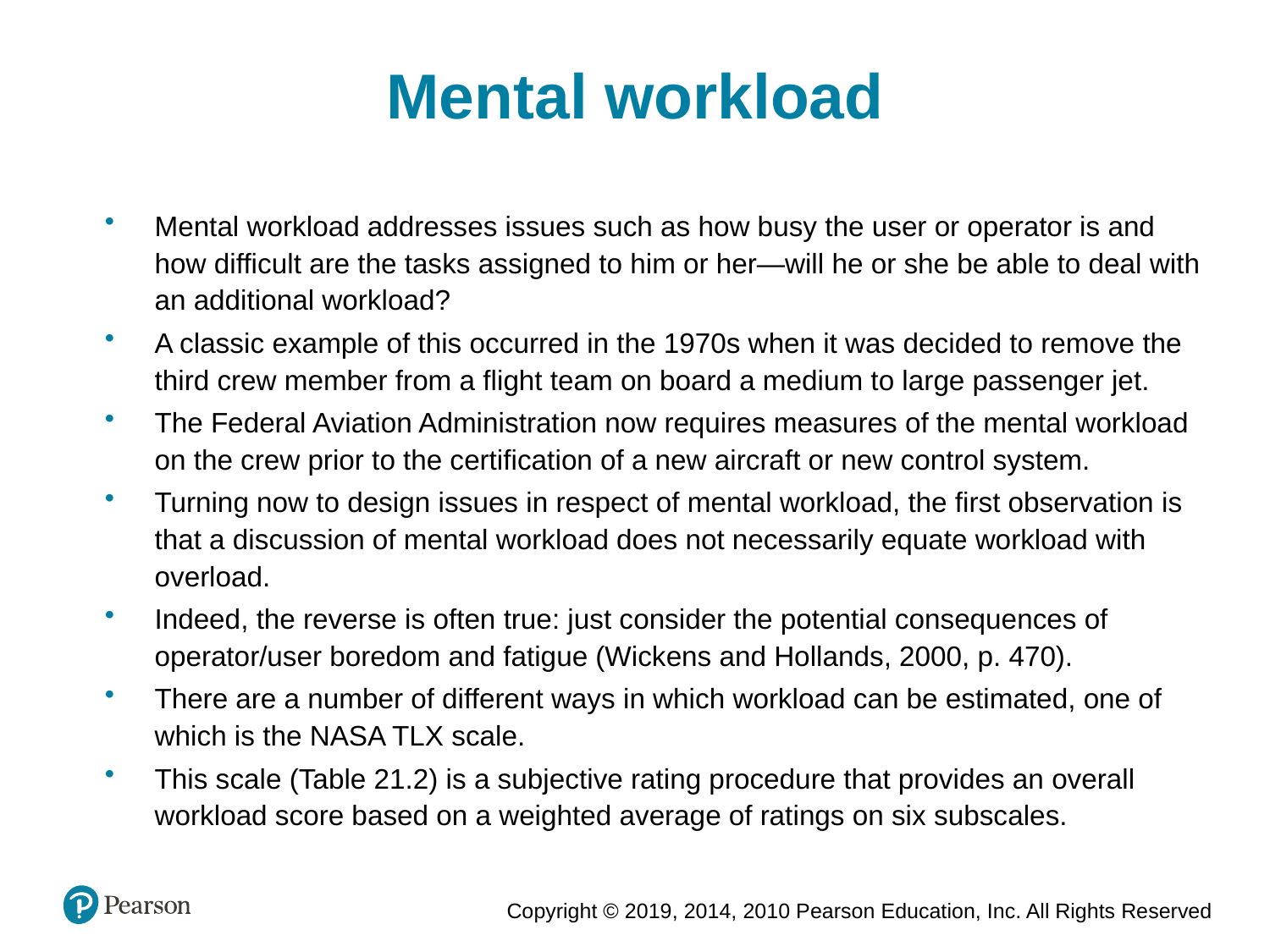

Mental workload
Mental workload addresses issues such as how busy the user or operator is and how difficult are the tasks assigned to him or her—will he or she be able to deal with an additional workload?
A classic example of this occurred in the 1970s when it was decided to remove the third crew member from a flight team on board a medium to large passenger jet.
The Federal Aviation Administration now requires measures of the mental workload on the crew prior to the certification of a new aircraft or new control system.
Turning now to design issues in respect of mental workload, the first observation is that a discussion of mental workload does not necessarily equate workload with overload.
Indeed, the reverse is often true: just consider the potential consequences of operator/user boredom and fatigue (Wickens and Hollands, 2000, p. 470).
There are a number of different ways in which workload can be estimated, one of which is the NASA TLX scale.
This scale (Table 21.2) is a subjective rating procedure that provides an overall workload score based on a weighted average of ratings on six subscales.